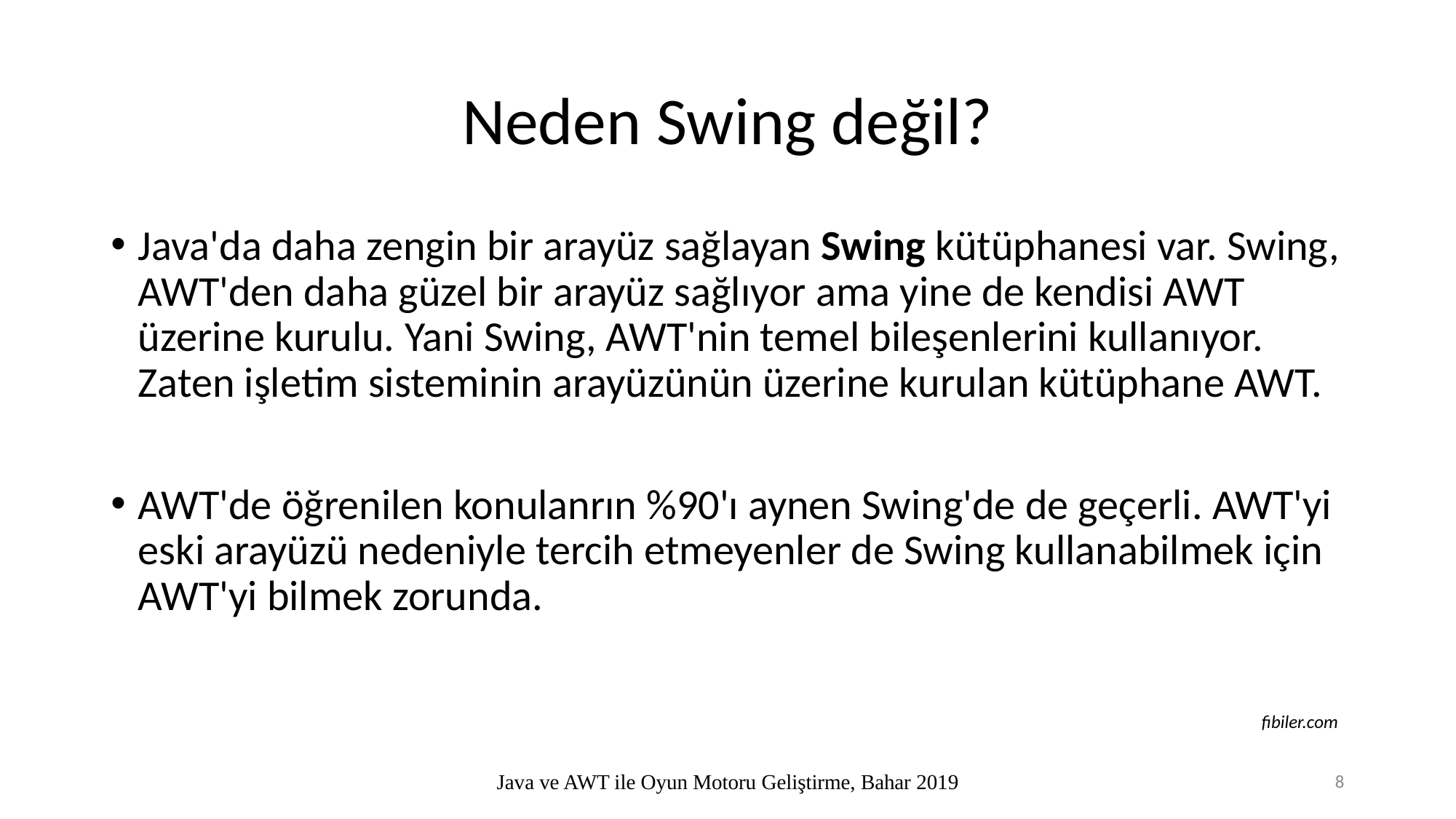

# Neden Swing değil?
Java'da daha zengin bir arayüz sağlayan Swing kütüphanesi var. Swing, AWT'den daha güzel bir arayüz sağlıyor ama yine de kendisi AWT üzerine kurulu. Yani Swing, AWT'nin temel bileşenlerini kullanıyor. Zaten işletim sisteminin arayüzünün üzerine kurulan kütüphane AWT.

AWT'de öğrenilen konulanrın %90'ı aynen Swing'de de geçerli. AWT'yi eski arayüzü nedeniyle tercih etmeyenler de Swing kullanabilmek için AWT'yi bilmek zorunda.

fibiler.com
Java ve AWT ile Oyun Motoru Geliştirme, Bahar 2019
8